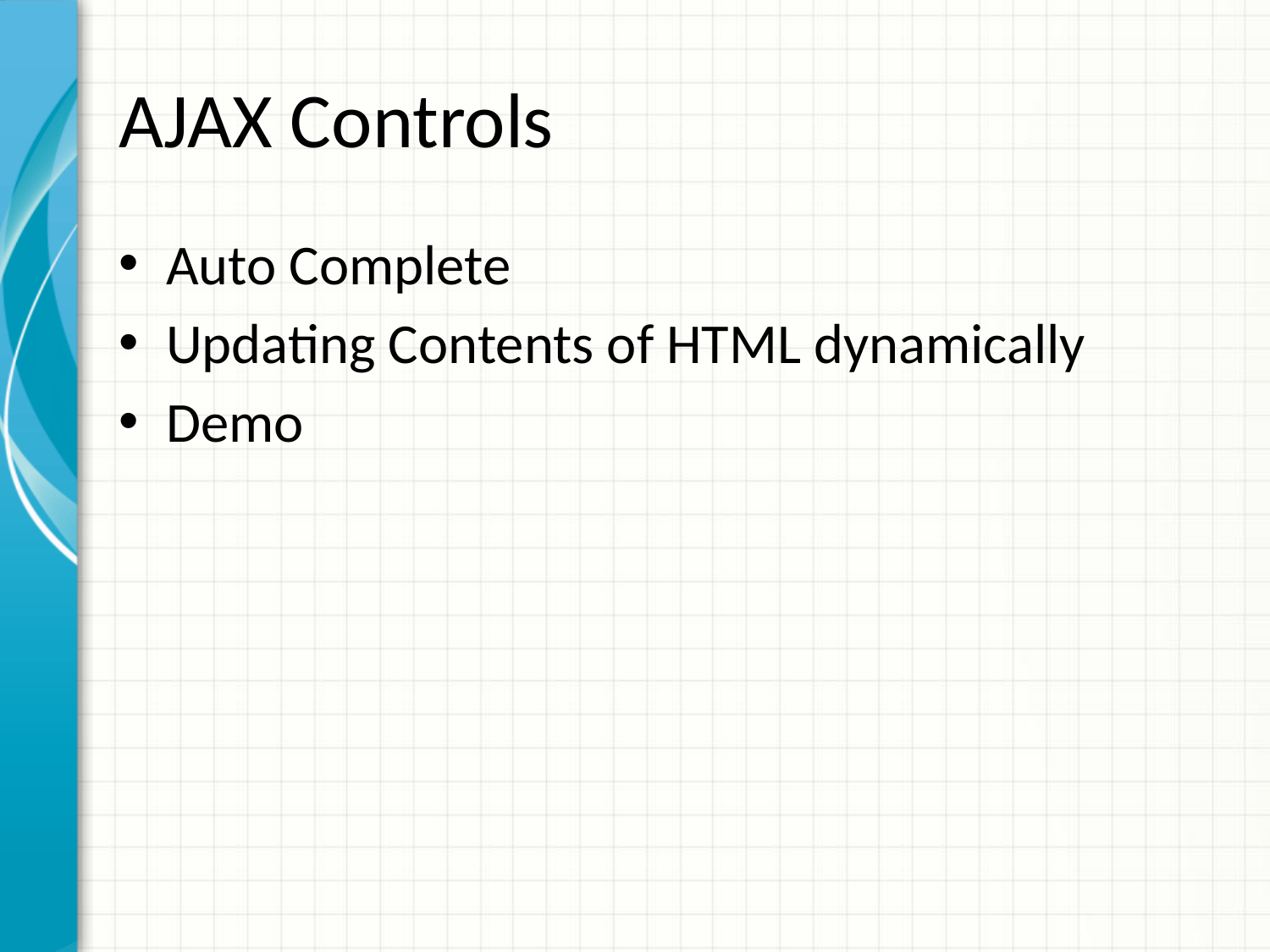

# AJAX Controls
Auto Complete
Updating Contents of HTML dynamically
Demo